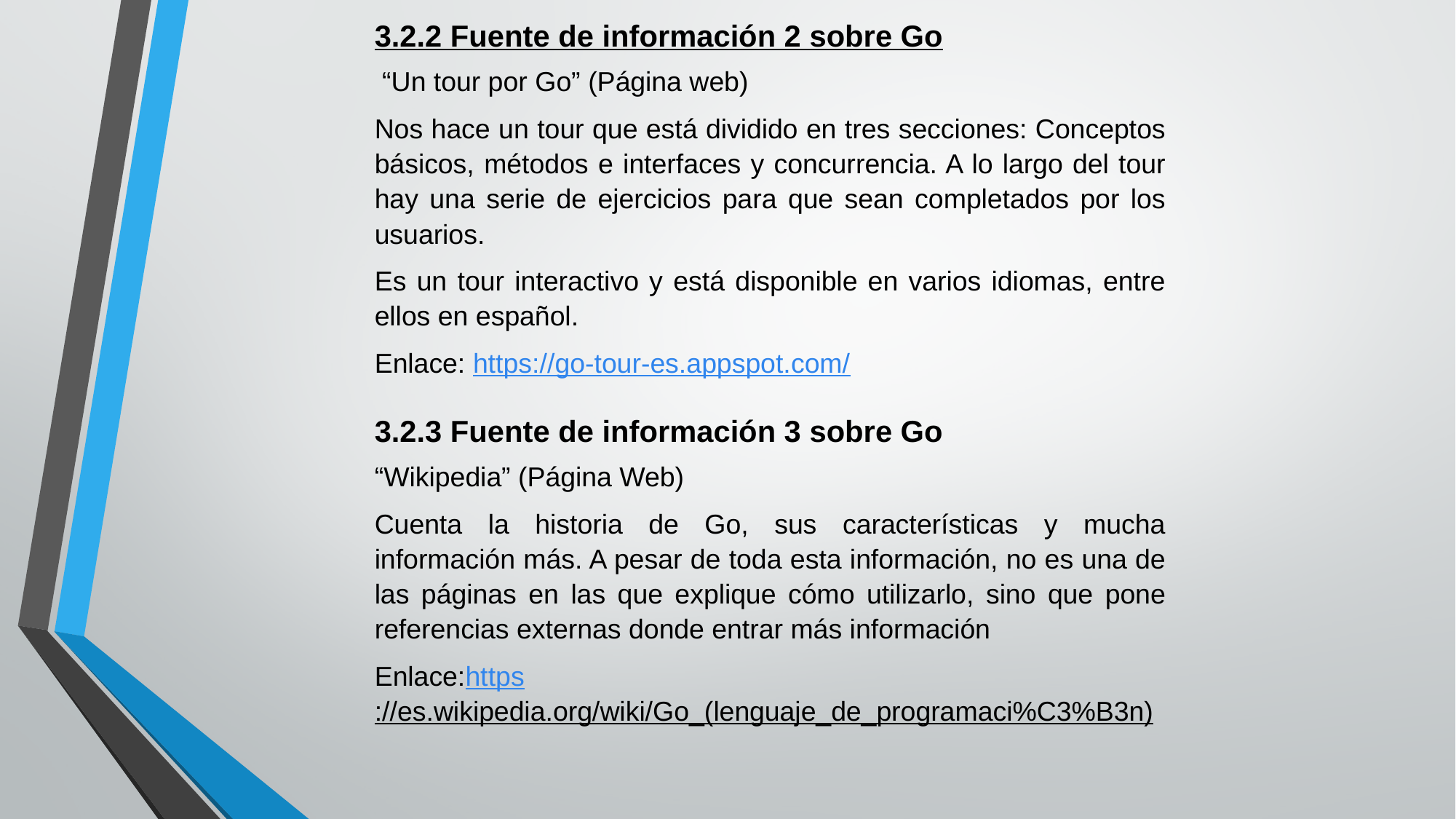

3.2.2 Fuente de información 2 sobre Go
 “Un tour por Go” (Página web)
Nos hace un tour que está dividido en tres secciones: Conceptos básicos, métodos e interfaces y concurrencia. A lo largo del tour hay una serie de ejercicios para que sean completados por los usuarios.
Es un tour interactivo y está disponible en varios idiomas, entre ellos en español.
Enlace: https://go-tour-es.appspot.com/
3.2.3 Fuente de información 3 sobre Go
“Wikipedia” (Página Web)
Cuenta la historia de Go, sus características y mucha información más. A pesar de toda esta información, no es una de las páginas en las que explique cómo utilizarlo, sino que pone referencias externas donde entrar más información
Enlace:https://es.wikipedia.org/wiki/Go_(lenguaje_de_programaci%C3%B3n)